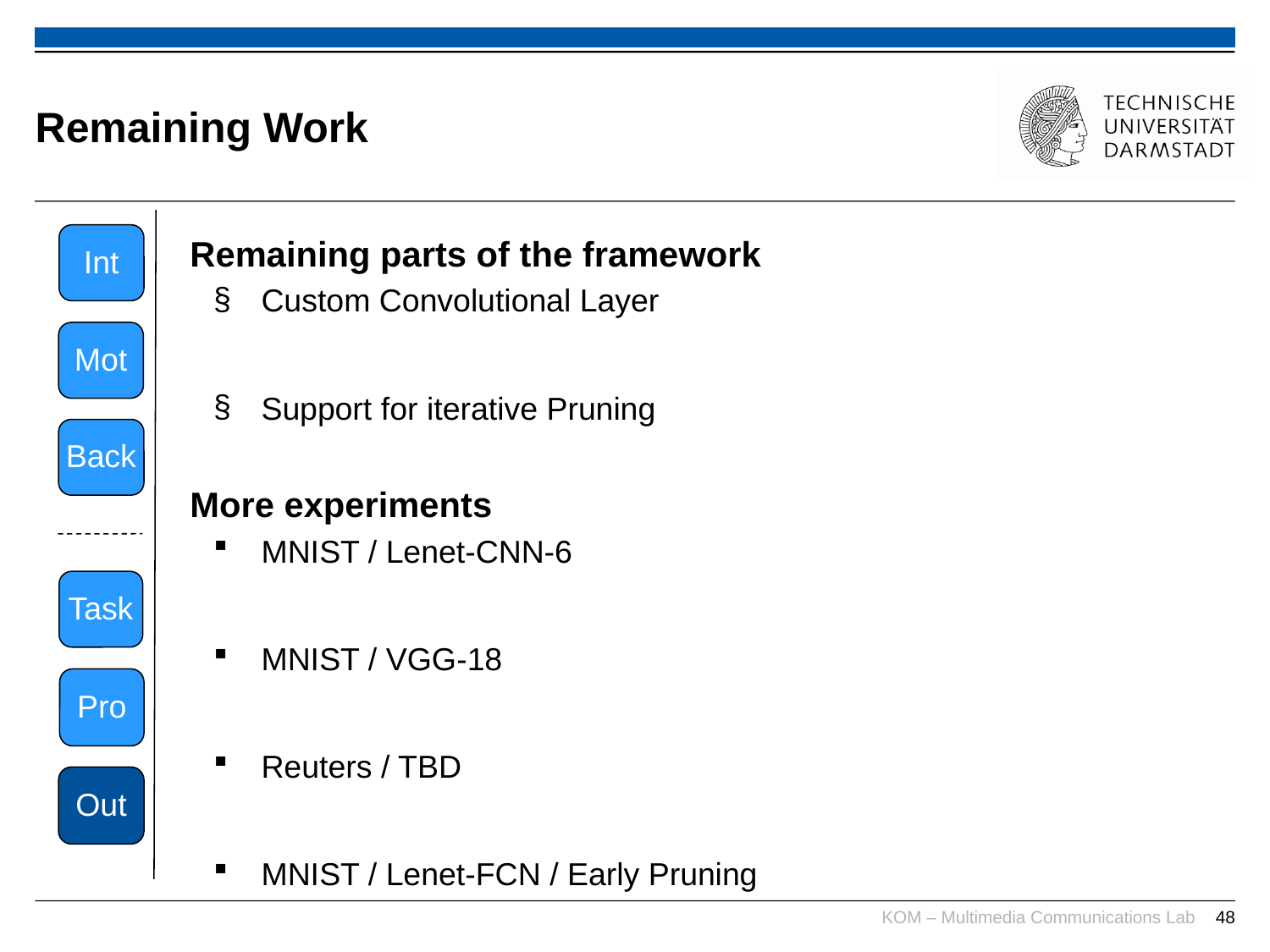

# Remaining Work
Int
Remaining parts of the framework
Custom Convolutional Layer

Support for iterative Pruning

More experiments
MNIST / Lenet-CNN-6

MNIST / VGG-18

Reuters / TBD

MNIST / Lenet-FCN / Early Pruning

Mot
Back
Task
Pro
Out